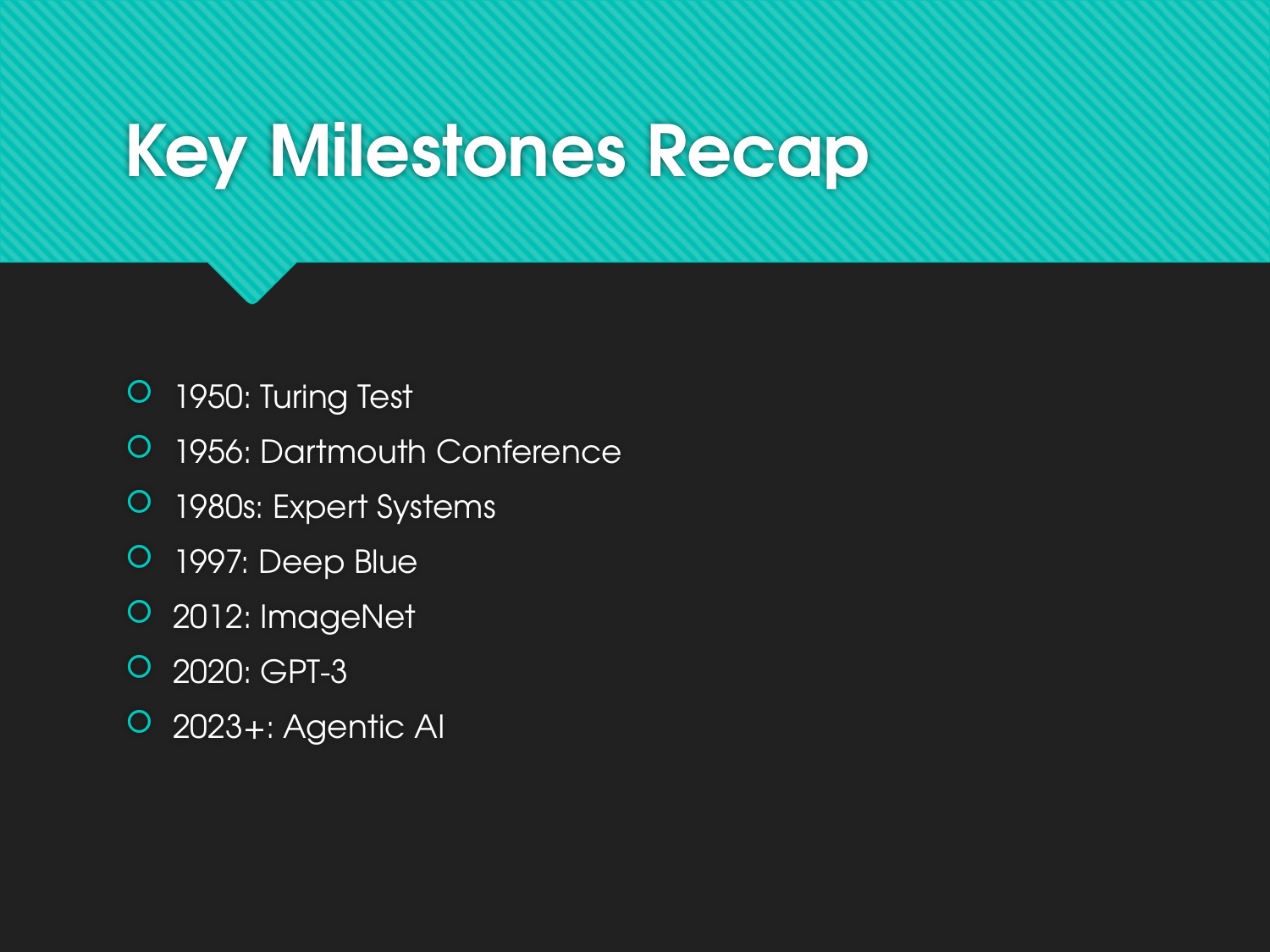

# Key Milestones Recap
1950: Turing Test
1956: Dartmouth Conference
1980s: Expert Systems
1997: Deep Blue
2012: ImageNet
2020: GPT-3
2023+: Agentic AI